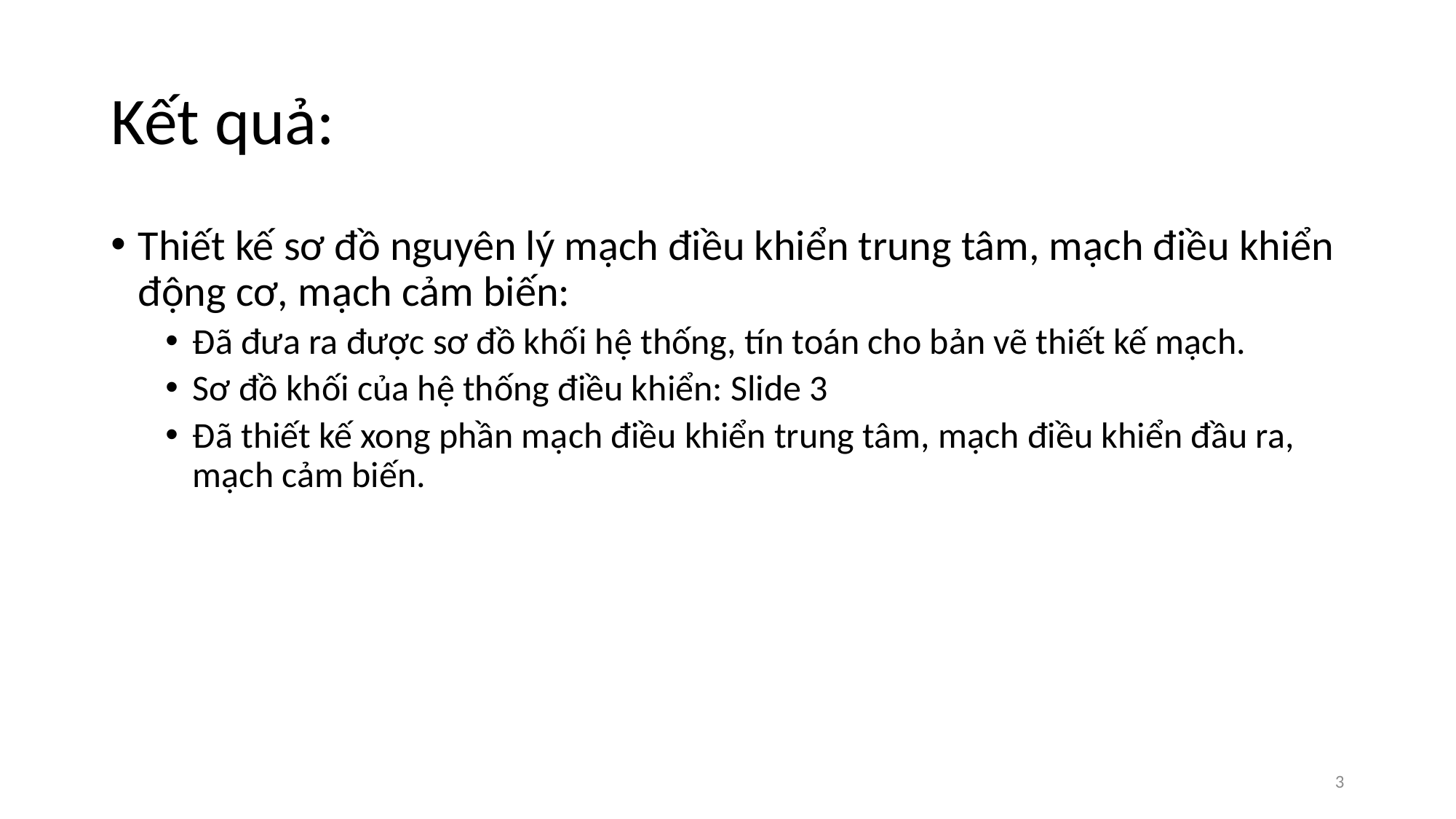

# Kết quả:
Thiết kế sơ đồ nguyên lý mạch điều khiển trung tâm, mạch điều khiển động cơ, mạch cảm biến:
Đã đưa ra được sơ đồ khối hệ thống, tín toán cho bản vẽ thiết kế mạch.
Sơ đồ khối của hệ thống điều khiển: Slide 3
Đã thiết kế xong phần mạch điều khiển trung tâm, mạch điều khiển đầu ra, mạch cảm biến.
3